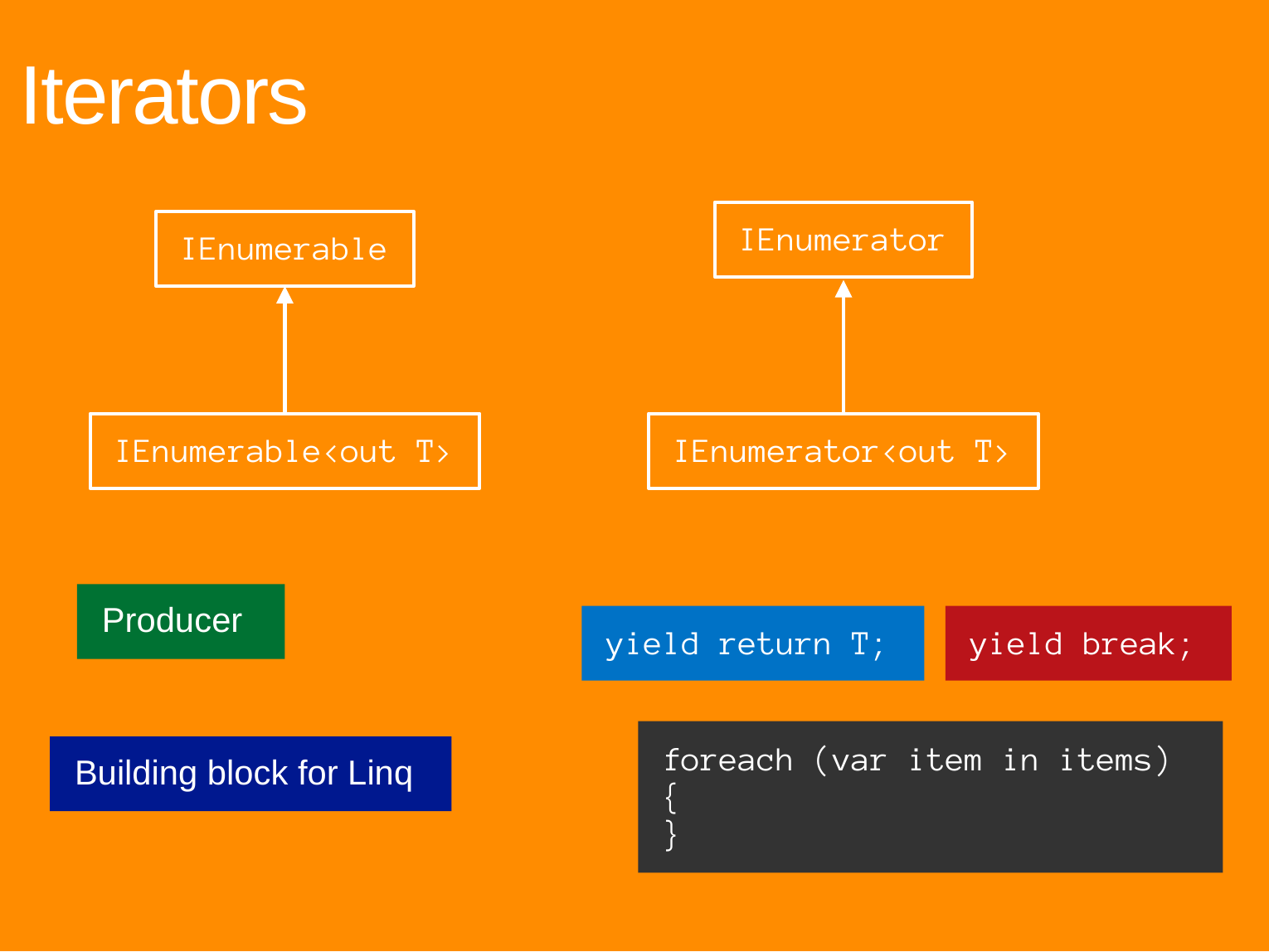

Iterators
IEnumerator
IEnumerable
IEnumerable<out T>
IEnumerator<out T>
Producer
yield return T;
yield break;
foreach (var item in items)
{
}
Building block for Linq